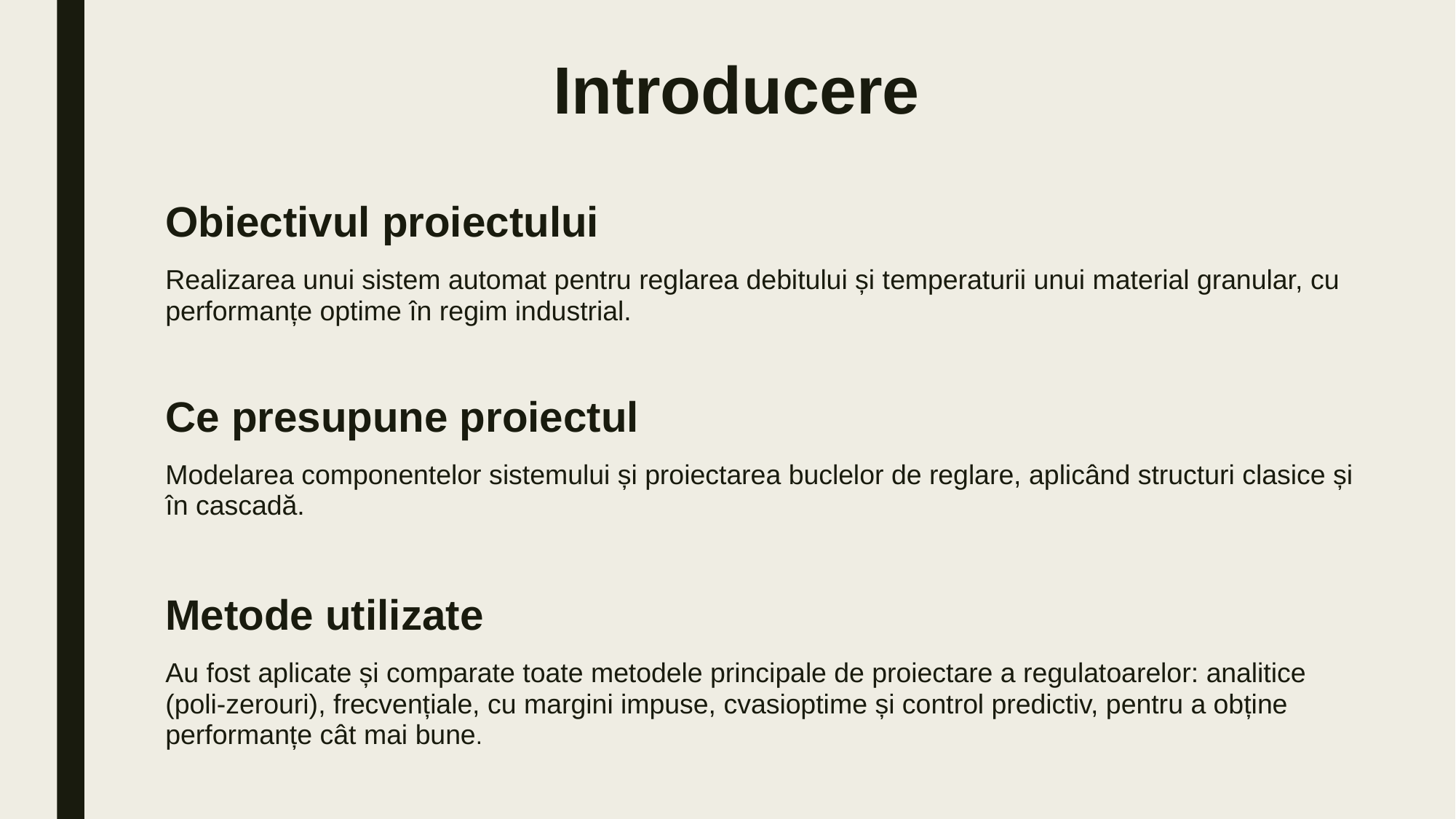

# Introducere
Obiectivul proiectului
Realizarea unui sistem automat pentru reglarea debitului și temperaturii unui material granular, cu performanțe optime în regim industrial.

Ce presupune proiectul
Modelarea componentelor sistemului și proiectarea buclelor de reglare, aplicând structuri clasice și în cascadă.

Metode utilizate
Au fost aplicate și comparate toate metodele principale de proiectare a regulatoarelor: analitice (poli-zerouri), frecvențiale, cu margini impuse, cvasioptime și control predictiv, pentru a obține performanțe cât mai bune.